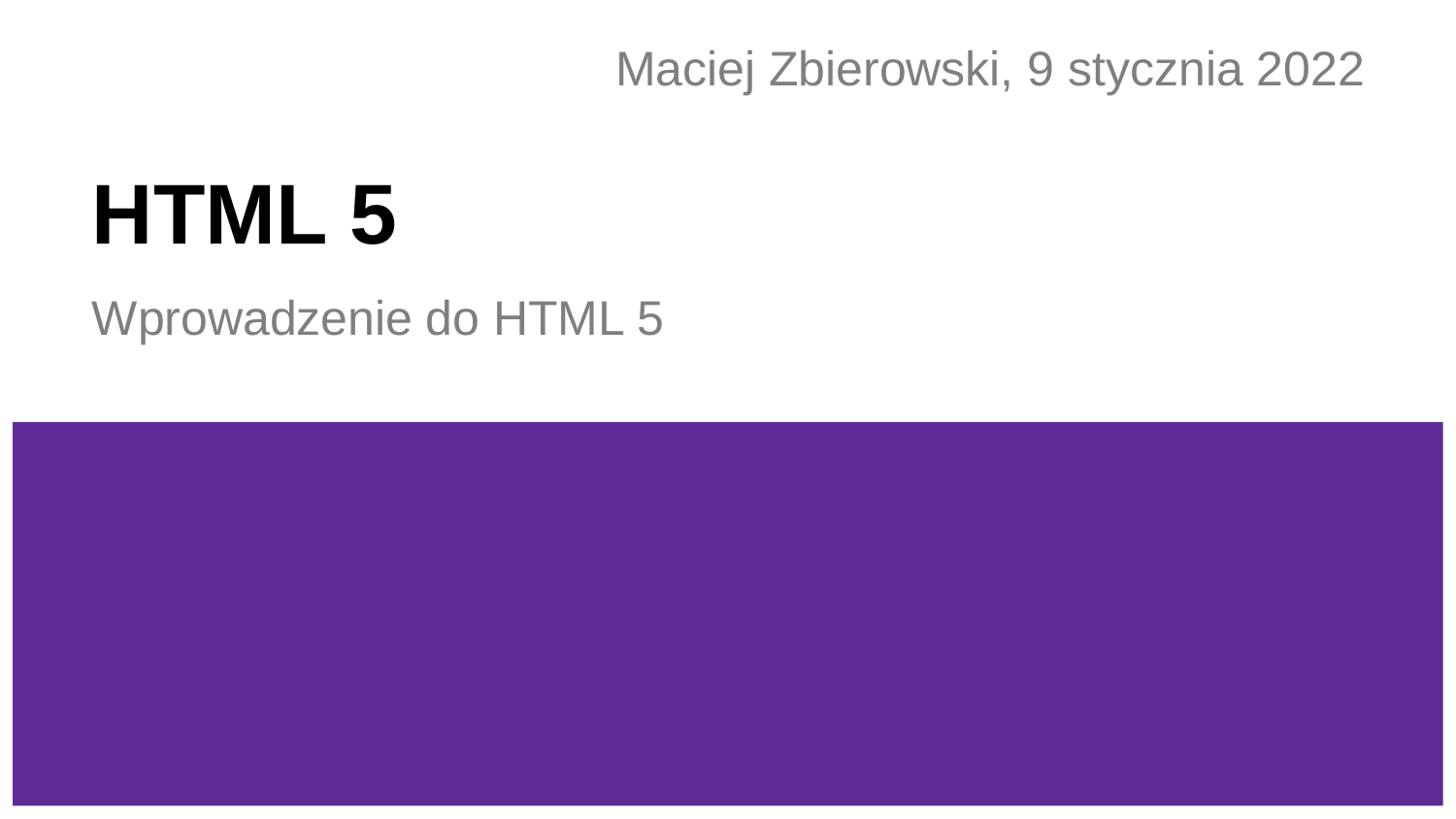

Maciej Zbierowski, 9 stycznia 2022
# HTML 5
Wprowadzenie do HTML 5